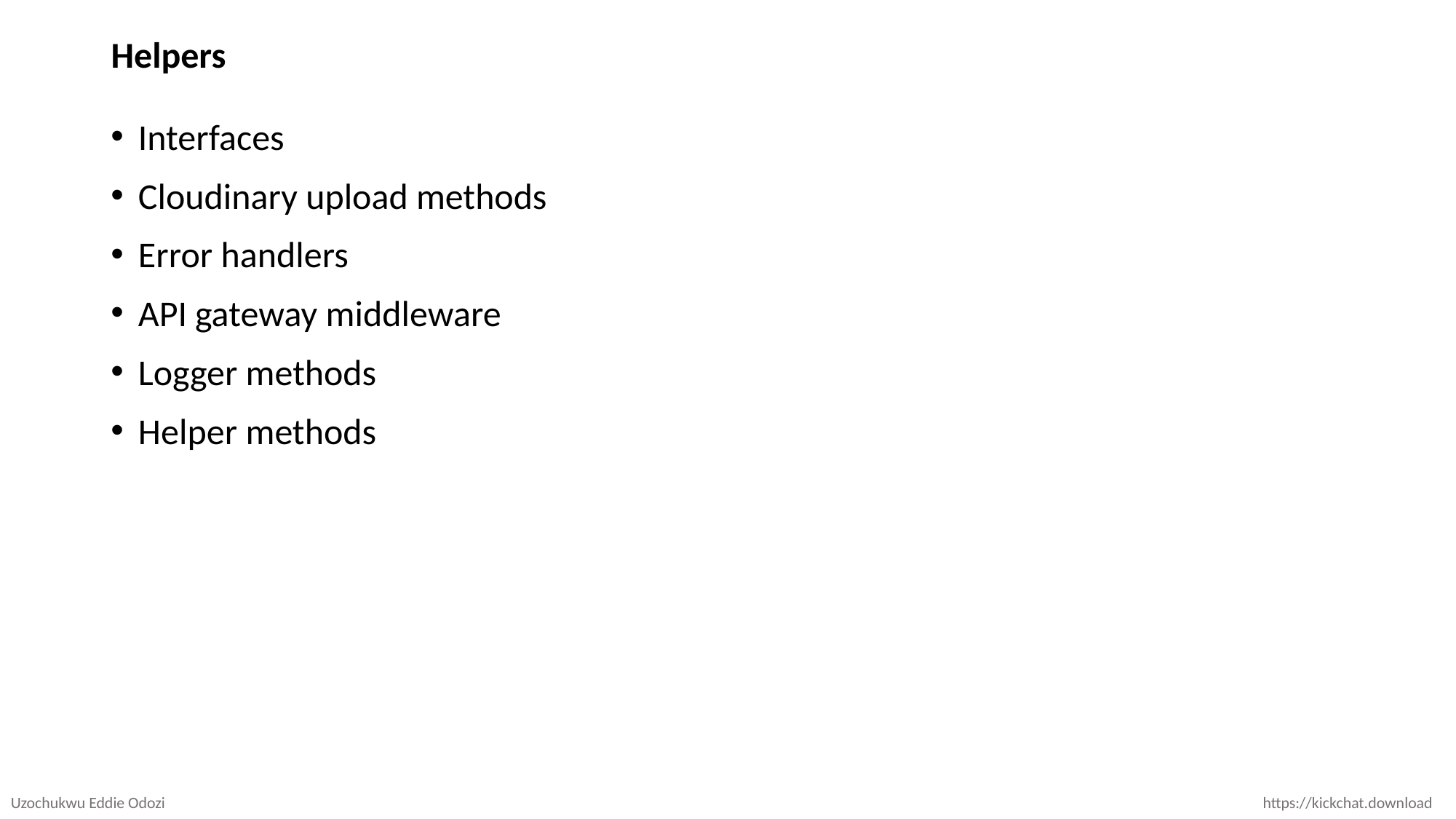

# Helpers
Interfaces
Cloudinary upload methods
Error handlers
API gateway middleware
Logger methods
Helper methods
Uzochukwu Eddie Odozi
https://kickchat.download